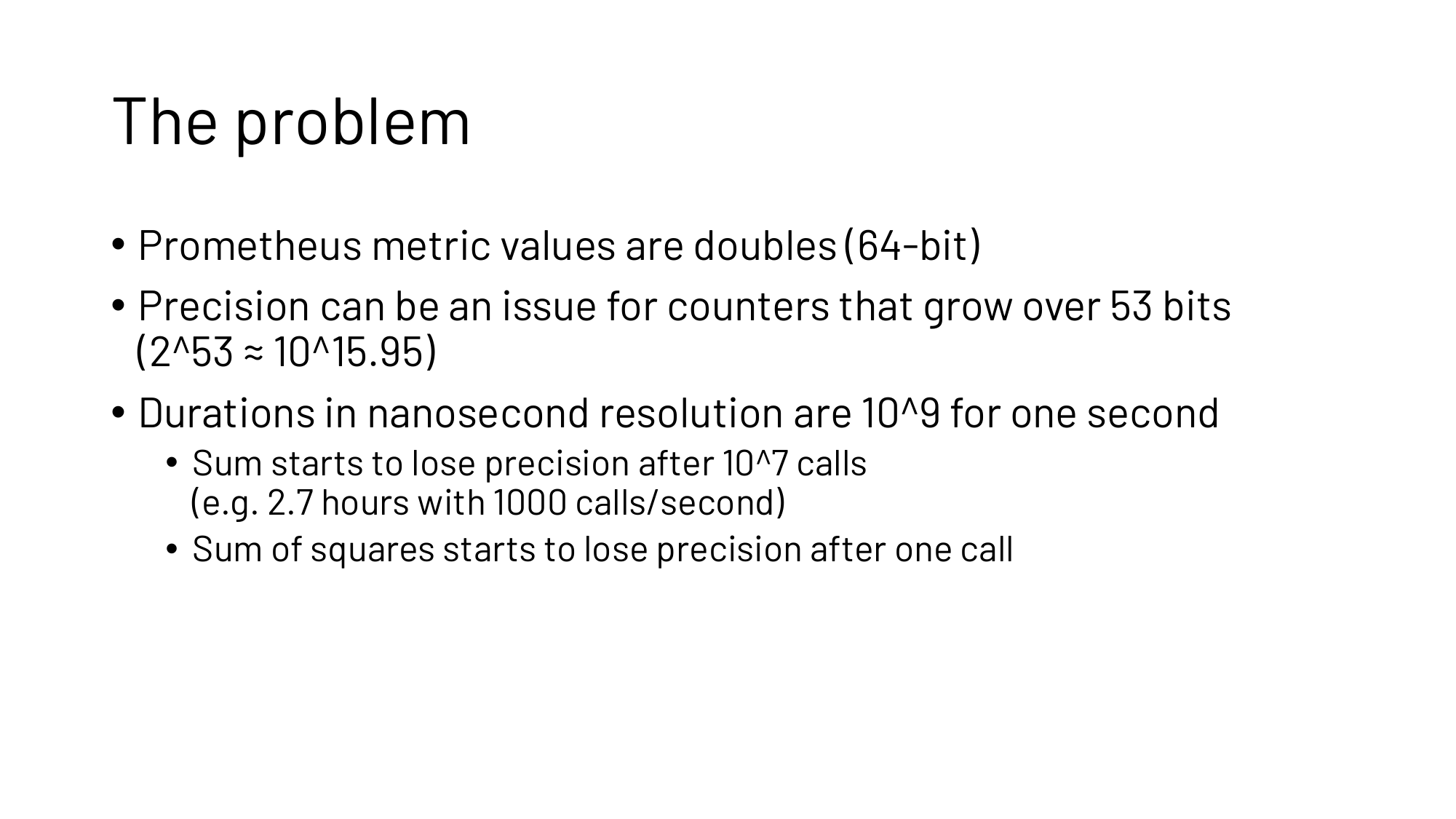

# The problem
Prometheus metric values are doubles (64-bit)
Precision can be an issue for counters that grow over 53 bits
(2^53 ≈ 10^15.95)
Durations in nanosecond resolution are 10^9 for one second
Sum starts to lose precision after 10^7 calls
(e.g. 2.7 hours with 1000 calls/second)
Sum of squares starts to lose precision after one call